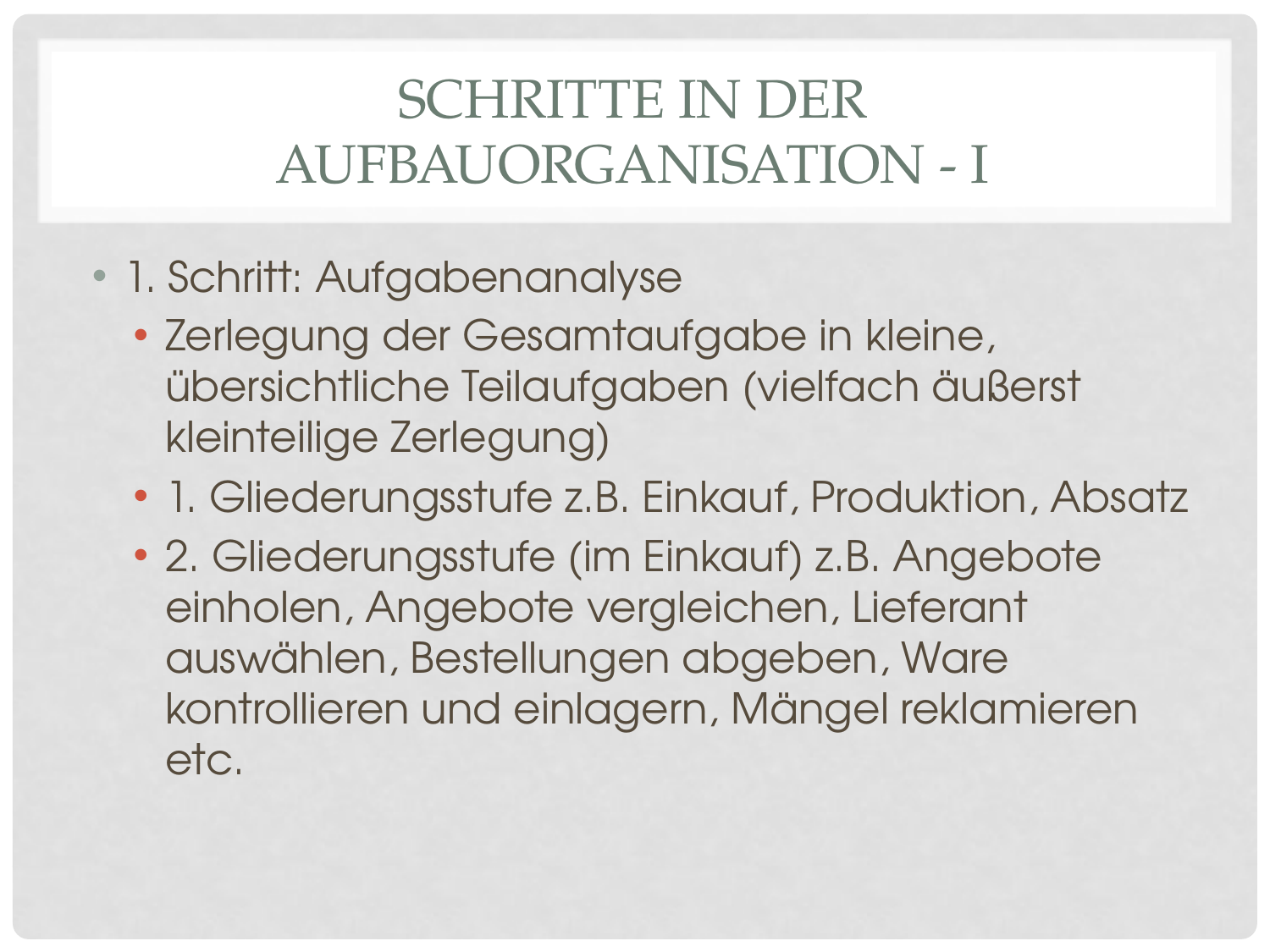

# Schritte in der Aufbauorganisation - I
1. Schritt: Aufgabenanalyse
Zerlegung der Gesamtaufgabe in kleine, übersichtliche Teilaufgaben (vielfach äußerst kleinteilige Zerlegung)
1. Gliederungsstufe z.B. Einkauf, Produktion, Absatz
2. Gliederungsstufe (im Einkauf) z.B. Angebote einholen, Angebote vergleichen, Lieferant auswählen, Bestellungen abgeben, Ware kontrollieren und einlagern, Mängel reklamieren etc.